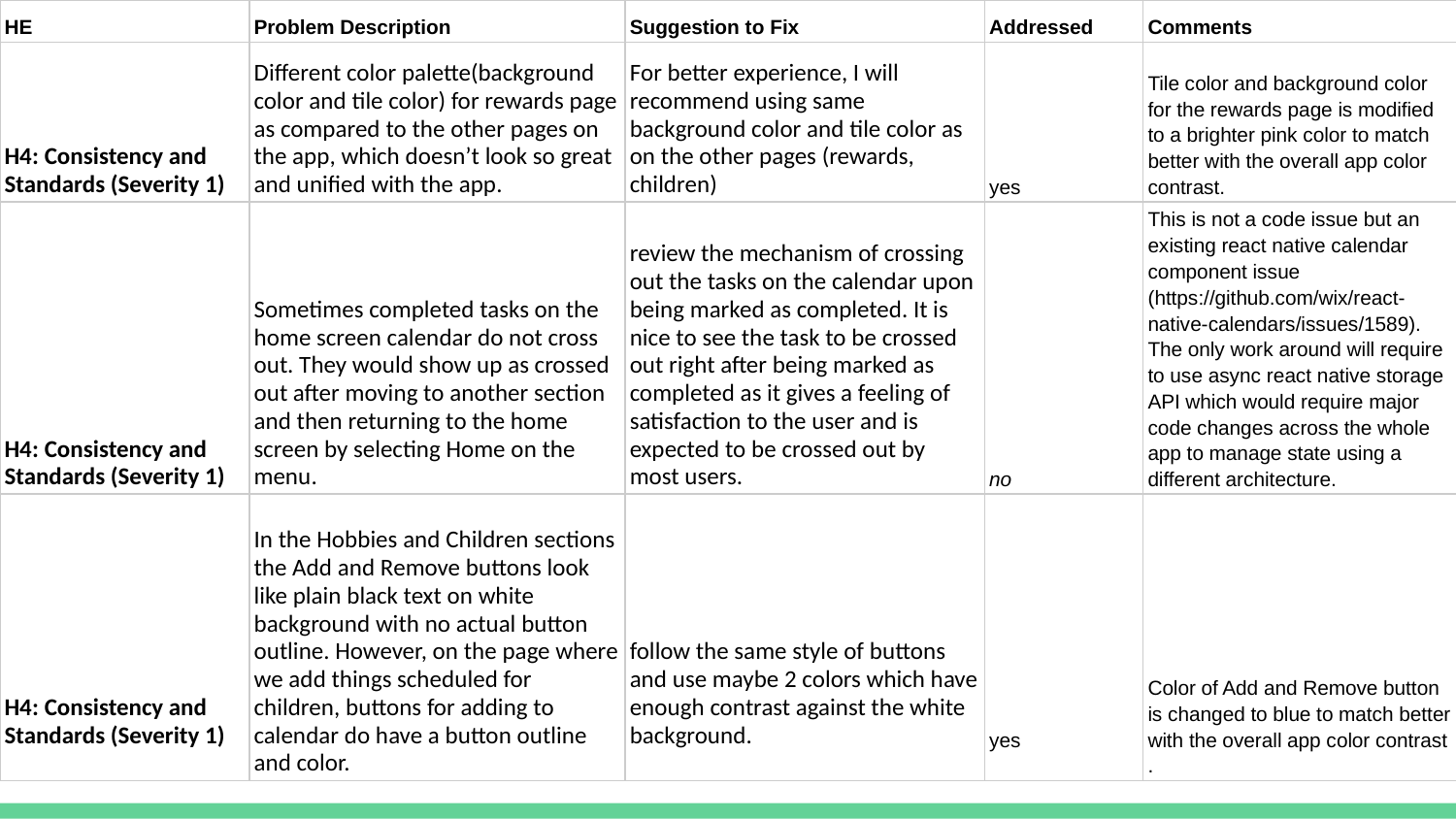

| HE | Problem Description | Suggestion to Fix | Addressed | Comments |
| --- | --- | --- | --- | --- |
| H4: Consistency and Standards (Severity 1) | Different color palette(background color and tile color) for rewards page as compared to the other pages on the app, which doesn’t look so great and unified with the app. | For better experience, I will recommend using same background color and tile color as on the other pages (rewards, children) | yes | Tile color and background color for the rewards page is modified to a brighter pink color to match better with the overall app color contrast. |
| H4: Consistency and Standards (Severity 1) | Sometimes completed tasks on the home screen calendar do not cross out. They would show up as crossed out after moving to another section and then returning to the home screen by selecting Home on the menu. | review the mechanism of crossing out the tasks on the calendar upon being marked as completed. It is nice to see the task to be crossed out right after being marked as completed as it gives a feeling of satisfaction to the user and is expected to be crossed out by most users. | no | This is not a code issue but an existing react native calendar component issue (https://github.com/wix/react-native-calendars/issues/1589). The only work around will require to use async react native storage API which would require major code changes across the whole app to manage state using a different architecture. |
| H4: Consistency and Standards (Severity 1) | In the Hobbies and Children sections the Add and Remove buttons look like plain black text on white background with no actual button outline. However, on the page where we add things scheduled for children, buttons for adding to calendar do have a button outline and color. | follow the same style of buttons and use maybe 2 colors which have enough contrast against the white background. | yes | Color of Add and Remove button is changed to blue to match better with the overall app color contrast . |